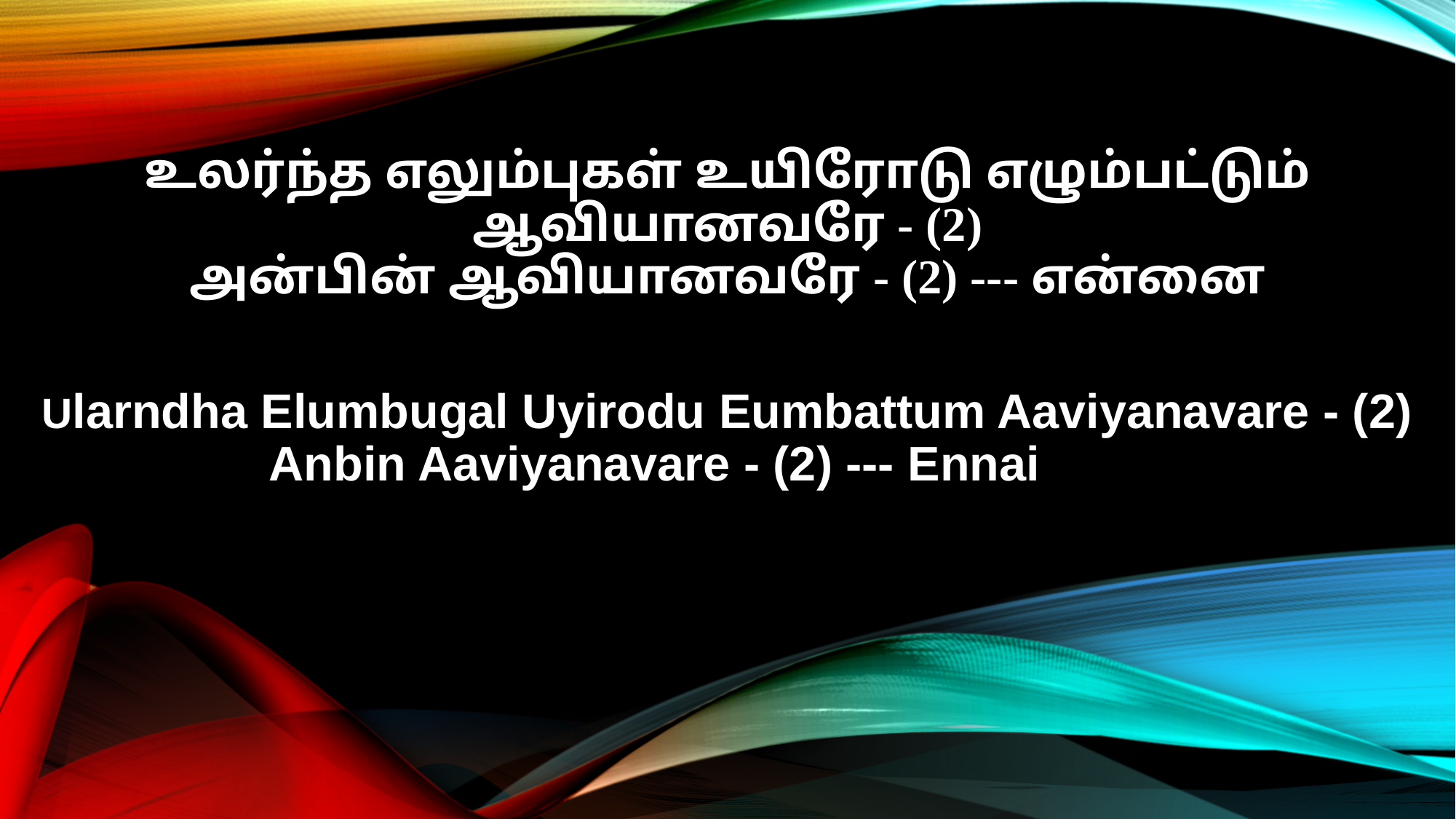

உலர்ந்த எலும்புகள் உயிரோடு எழும்பட்டும் ஆவியானவரே - (2)
அன்பின் ஆவியானவரே - (2) --- என்னை

Ularndha Elumbugal Uyirodu Eumbattum Aaviyanavare - (2)
Anbin Aaviyanavare - (2) --- Ennai Ennai